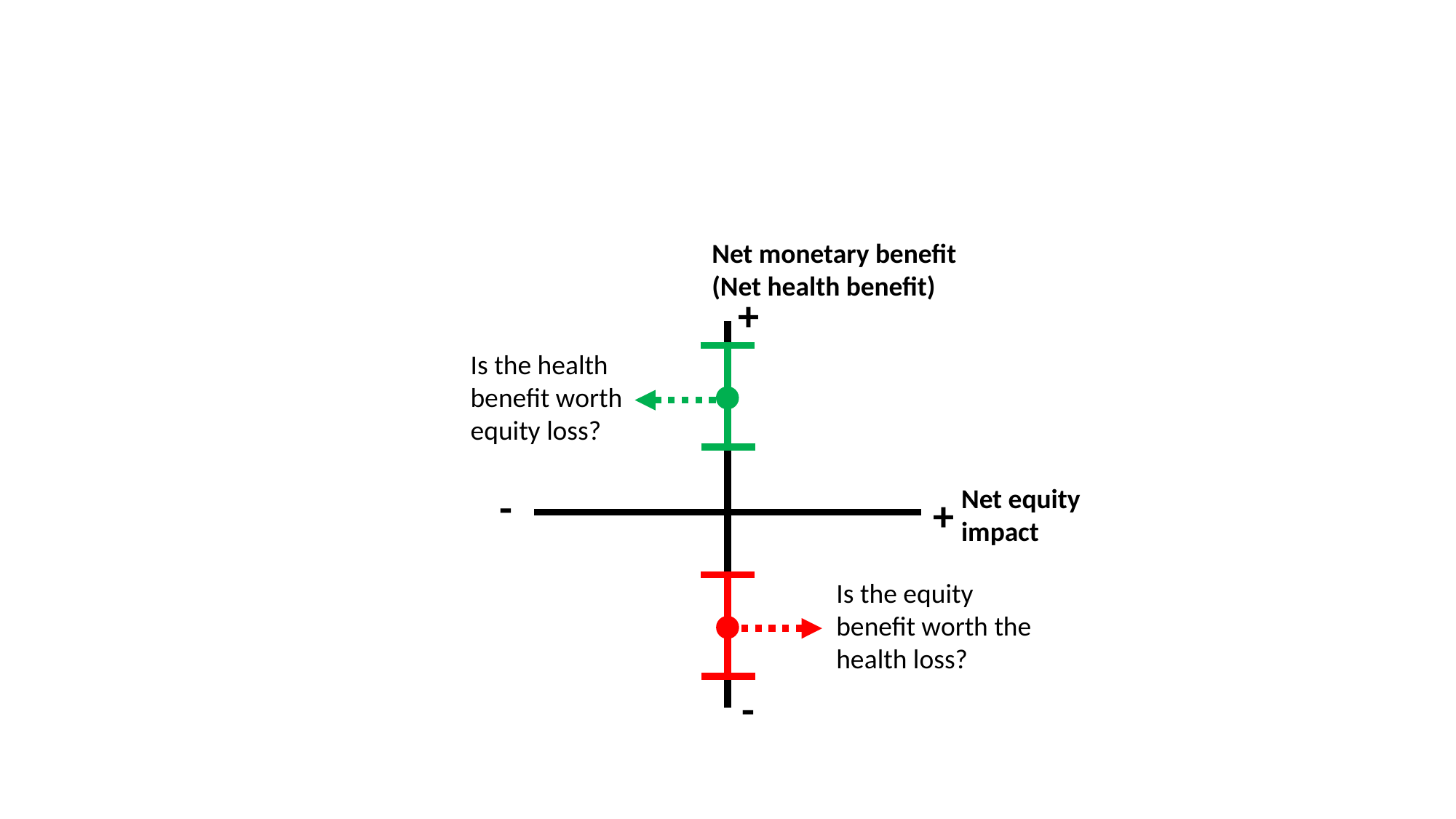

#
Net monetary benefit
(Net health benefit)
+
Is the health benefit worth equity loss?

-
Net equity impact
+
Is the equity benefit worth the health loss?

-